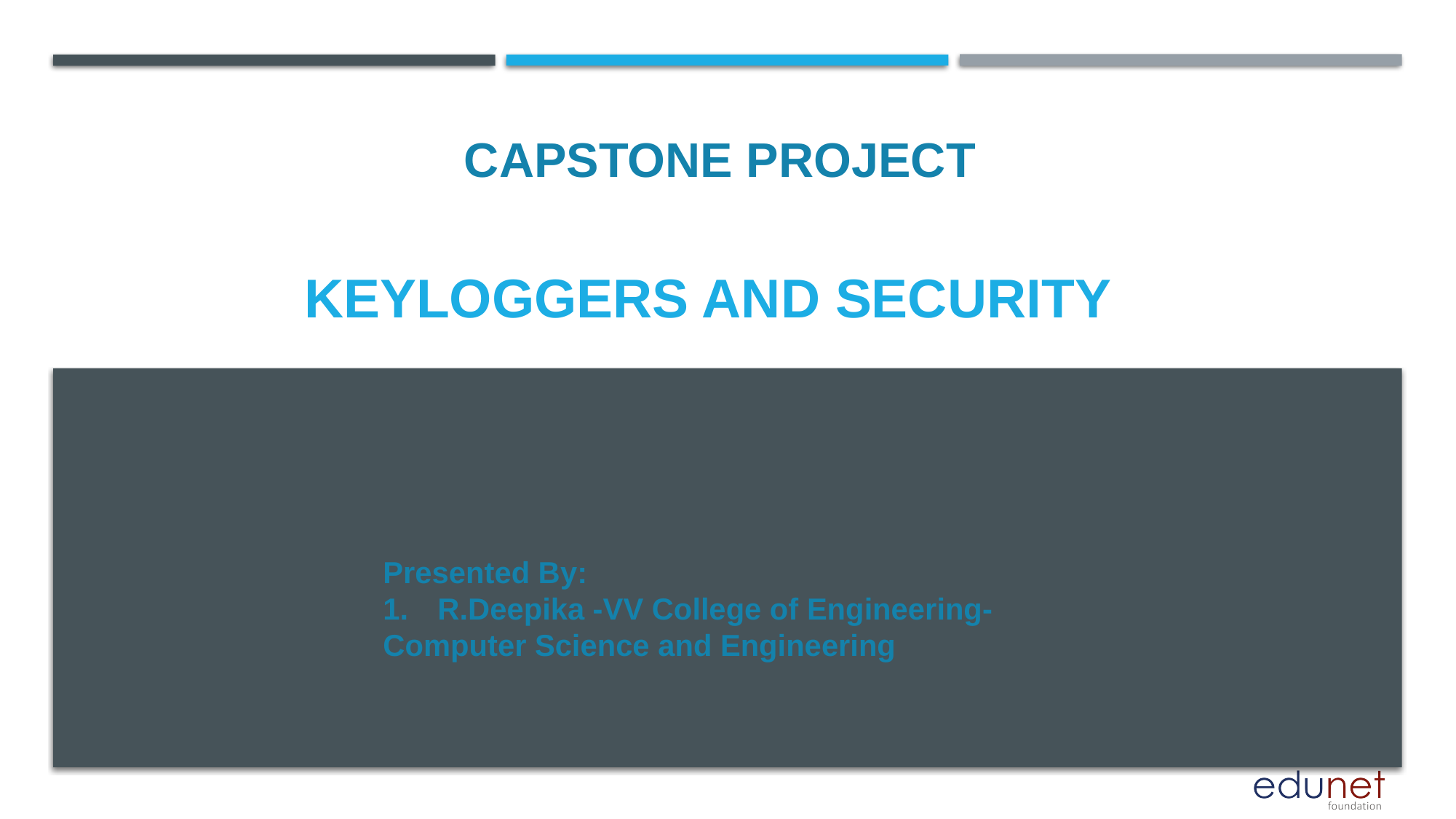

CAPSTONE PROJECT
# KEYLOGGERS AND SECURITY
Presented By:
R.Deepika -VV College of Engineering-
Computer Science and Engineering